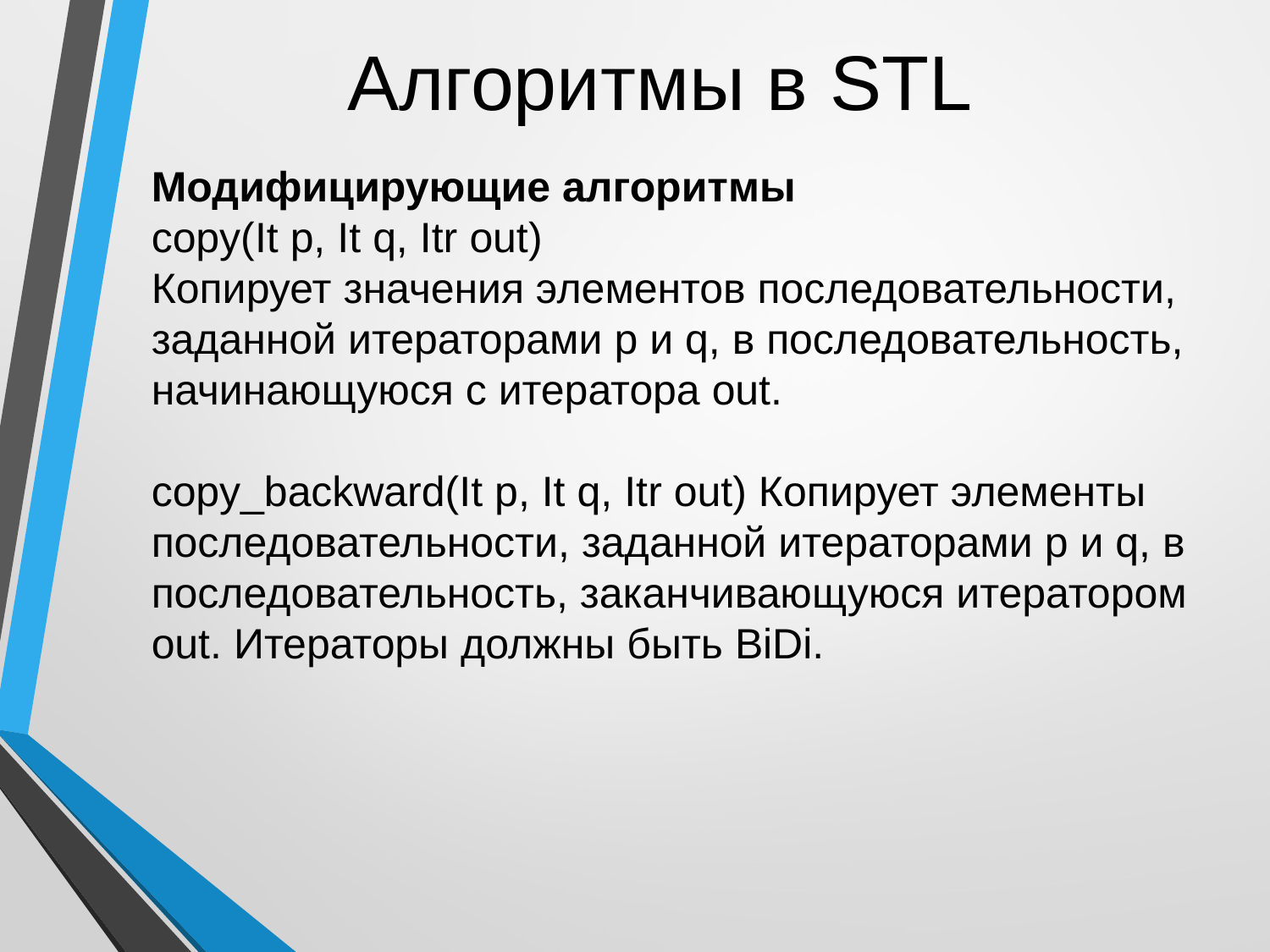

# Алгоритмы в STL
Модифицирующие алгоритмы
copy(It p, It q, Itr out)
Копирует значения элементов последовательности, заданной итераторами p и q, в последовательность, начинающуюся с итератора out.
copy_backward(It p, It q, Itr out) Копирует элементы последовательности, заданной итераторами p и q, в последовательность, заканчивающуюся итератором out. Итераторы должны быть BiDi.